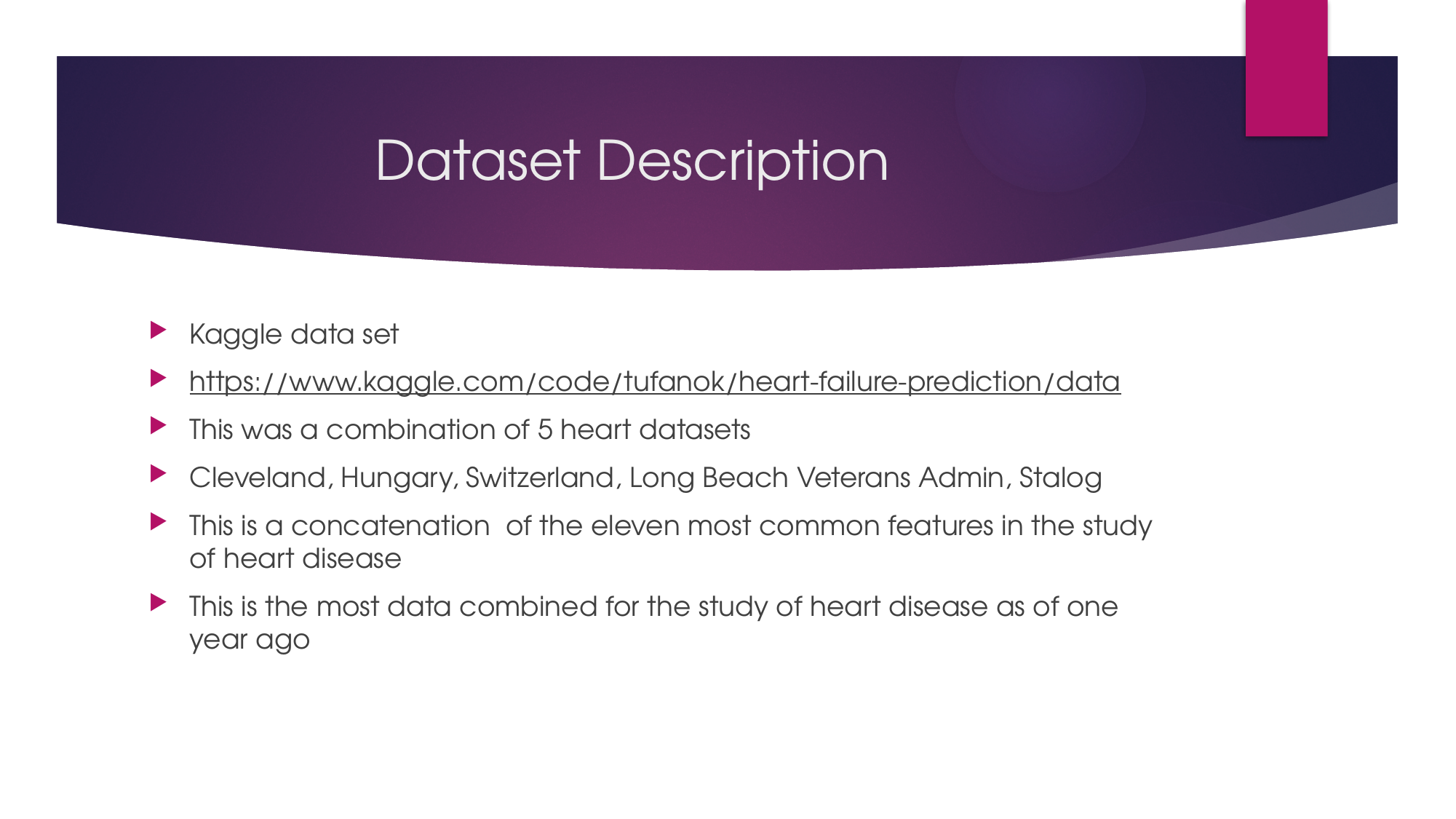

# Dataset Description
Kaggle data set
https://www.kaggle.com/code/tufanok/heart-failure-prediction/data
This was a combination of 5 heart datasets
Cleveland, Hungary, Switzerland, Long Beach Veterans Admin, Stalog
This is a concatenation  of the eleven most common features in the study of heart disease
This is the most data combined for the study of heart disease as of one year ago